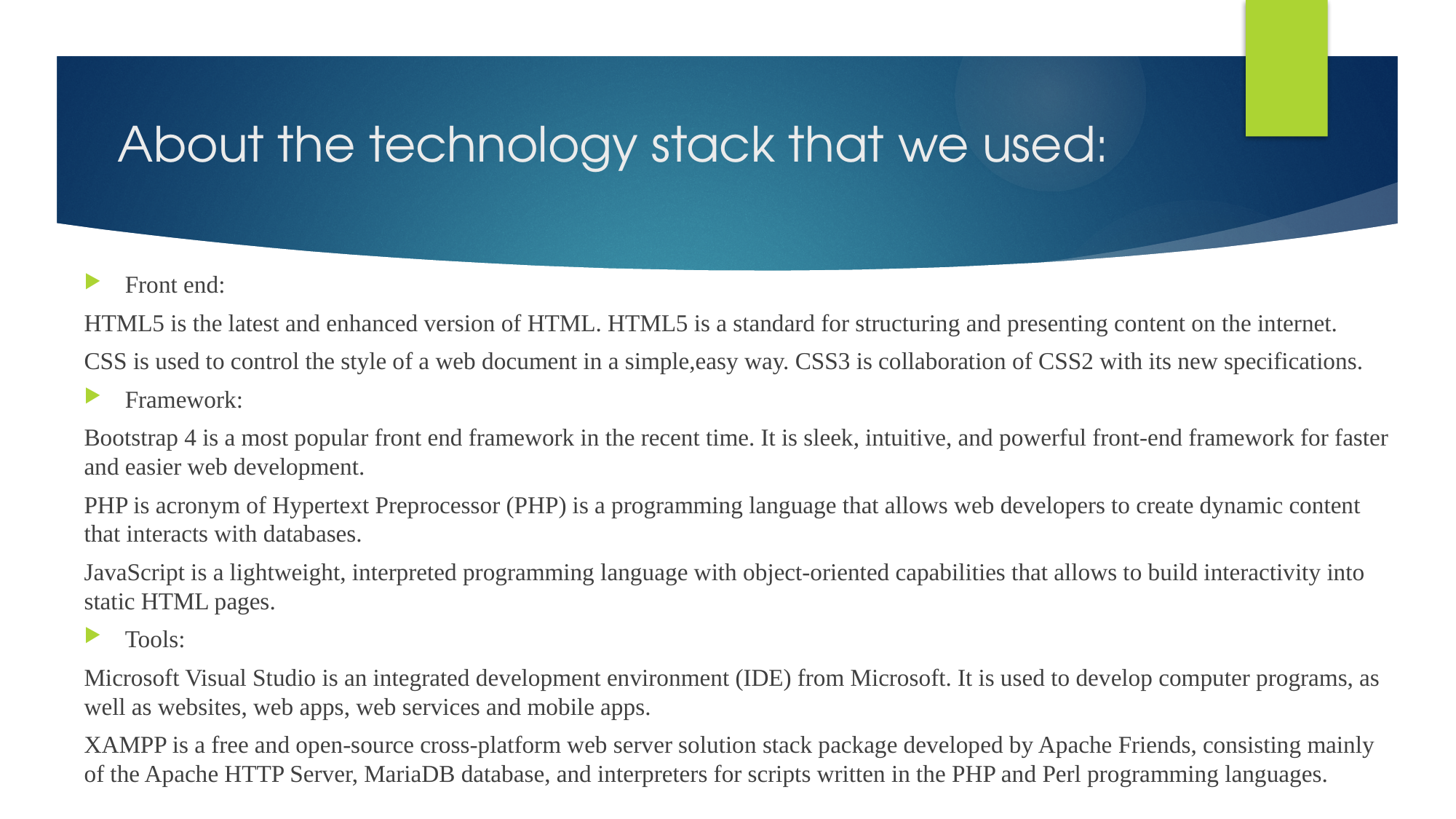

# About the technology stack that we used:
Front end:
HTML5 is the latest and enhanced version of HTML. HTML5 is a standard for structuring and presenting content on the internet.
CSS is used to control the style of a web document in a simple,easy way. CSS3 is collaboration of CSS2 with its new specifications.
Framework:
Bootstrap 4 is a most popular front end framework in the recent time. It is sleek, intuitive, and powerful front-end framework for faster and easier web development.
PHP is acronym of Hypertext Preprocessor (PHP) is a programming language that allows web developers to create dynamic content that interacts with databases.
JavaScript is a lightweight, interpreted programming language with object-oriented capabilities that allows to build interactivity into static HTML pages.
Tools:
Microsoft Visual Studio is an integrated development environment (IDE) from Microsoft. It is used to develop computer programs, as well as websites, web apps, web services and mobile apps.
XAMPP is a free and open-source cross-platform web server solution stack package developed by Apache Friends, consisting mainly of the Apache HTTP Server, MariaDB database, and interpreters for scripts written in the PHP and Perl programming languages.